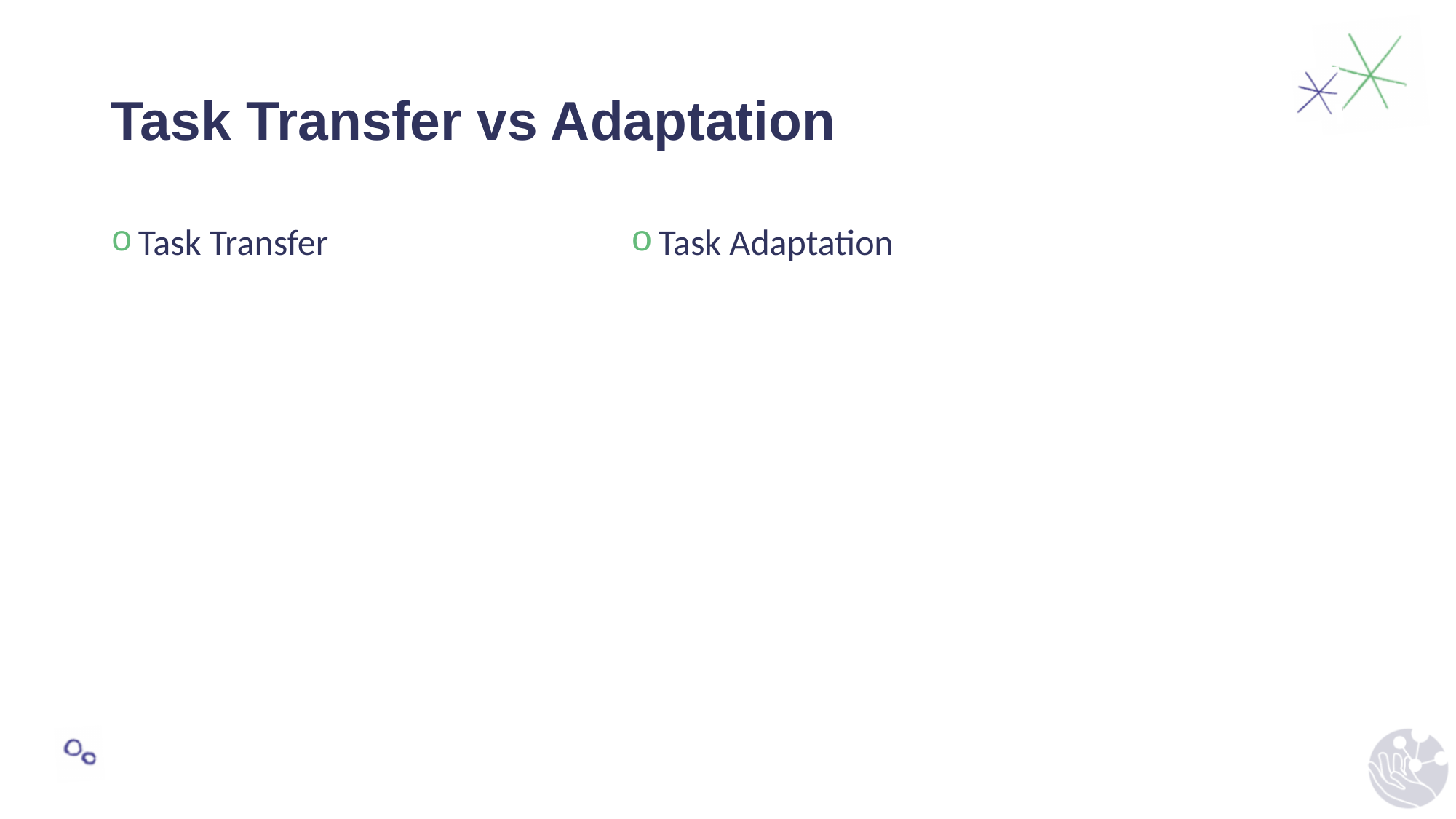

# Task Transfer vs Adaptation
Task Transfer
Task Adaptation